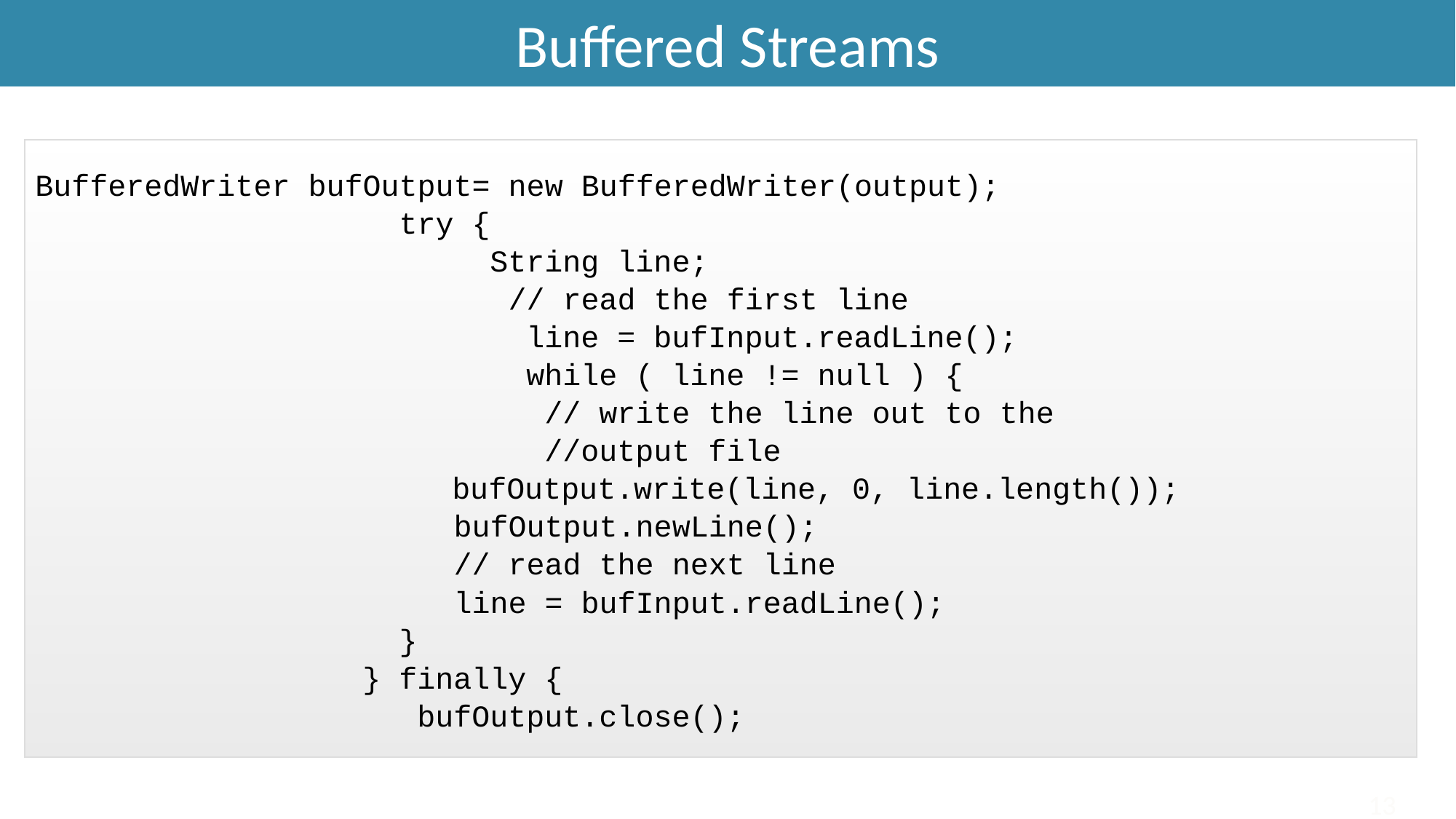

Buffered Streams

# I/O Stream
BufferedWriter bufOutput= new BufferedWriter(output);
                    try {
                         String line;
                          // read the first line
                           line = bufInput.readLine();
                           while ( line != null ) {
                            // write the line out to the
                            //output file
bufOutput.write(line, 0, line.length());
                       bufOutput.newLine();
                       // read the next line
                       line = bufInput.readLine();
                    }
                  } finally {
                     bufOutput.close();